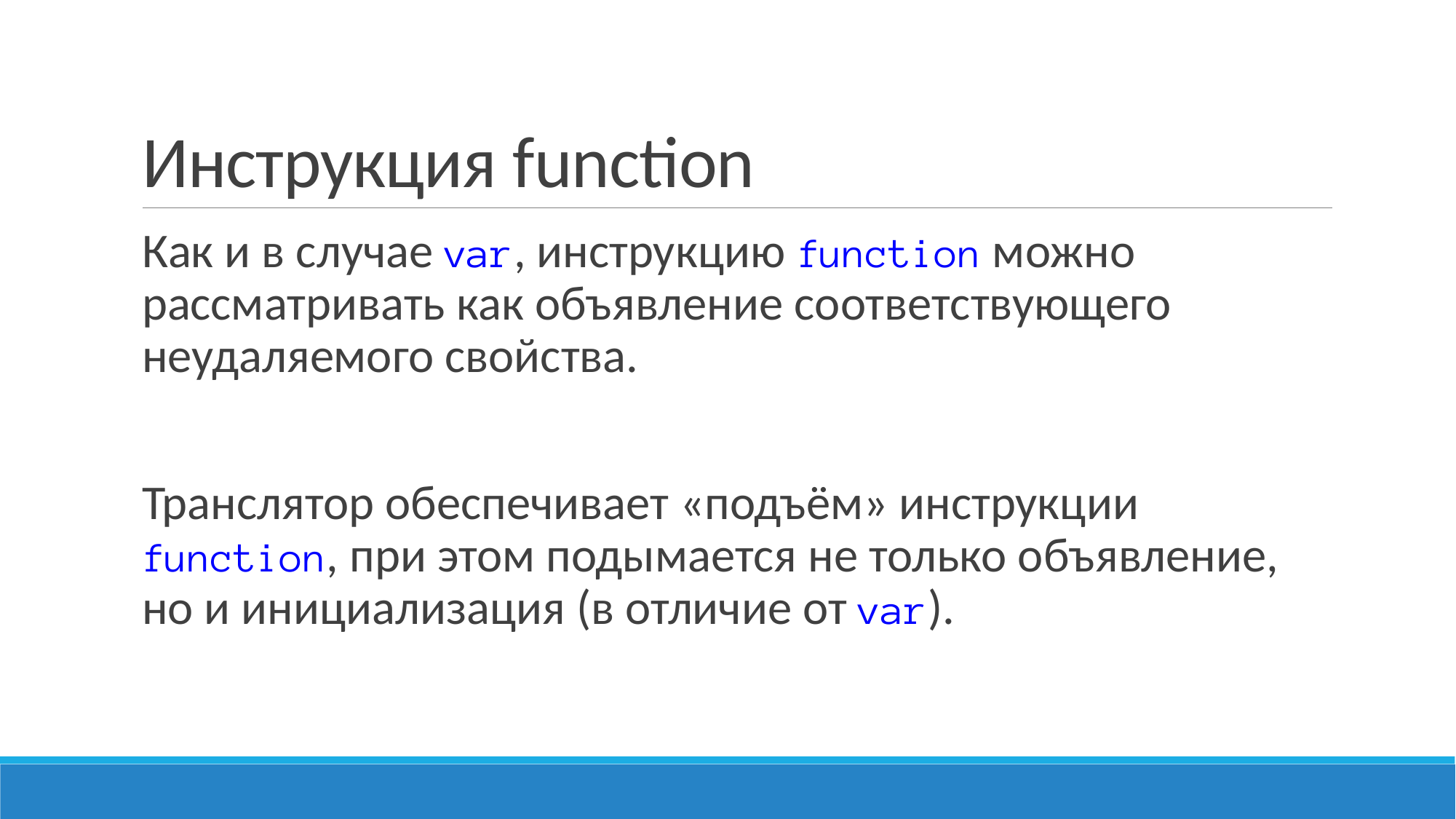

# Инструкция function
Как и в случае var, инструкцию function можно рассматривать как объявление соответствующего неудаляемого свойства.

Транслятор обеспечивает «подъём» инструкции function, при этом подымается не только объявление, но и инициализация (в отличие от var).